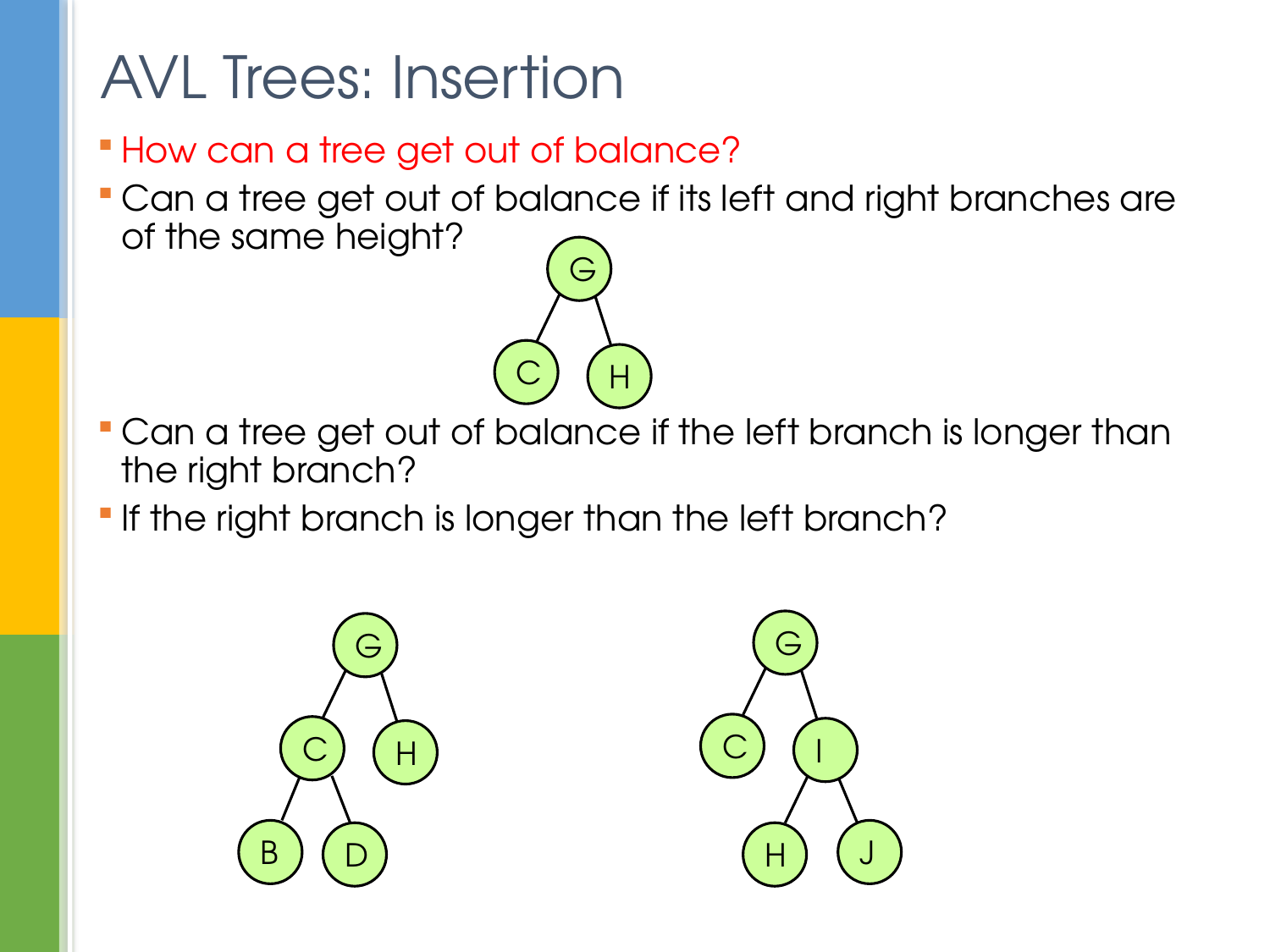

# AVL Trees: Insertion
How can a tree get out of balance?
Can a tree get out of balance if its left and right branches are of the same height?

Can a tree get out of balance if the left branch is longer than the right branch?
If the right branch is longer than the left branch?

G

C
H
G
G

C
C
I
H

B
J
D
H